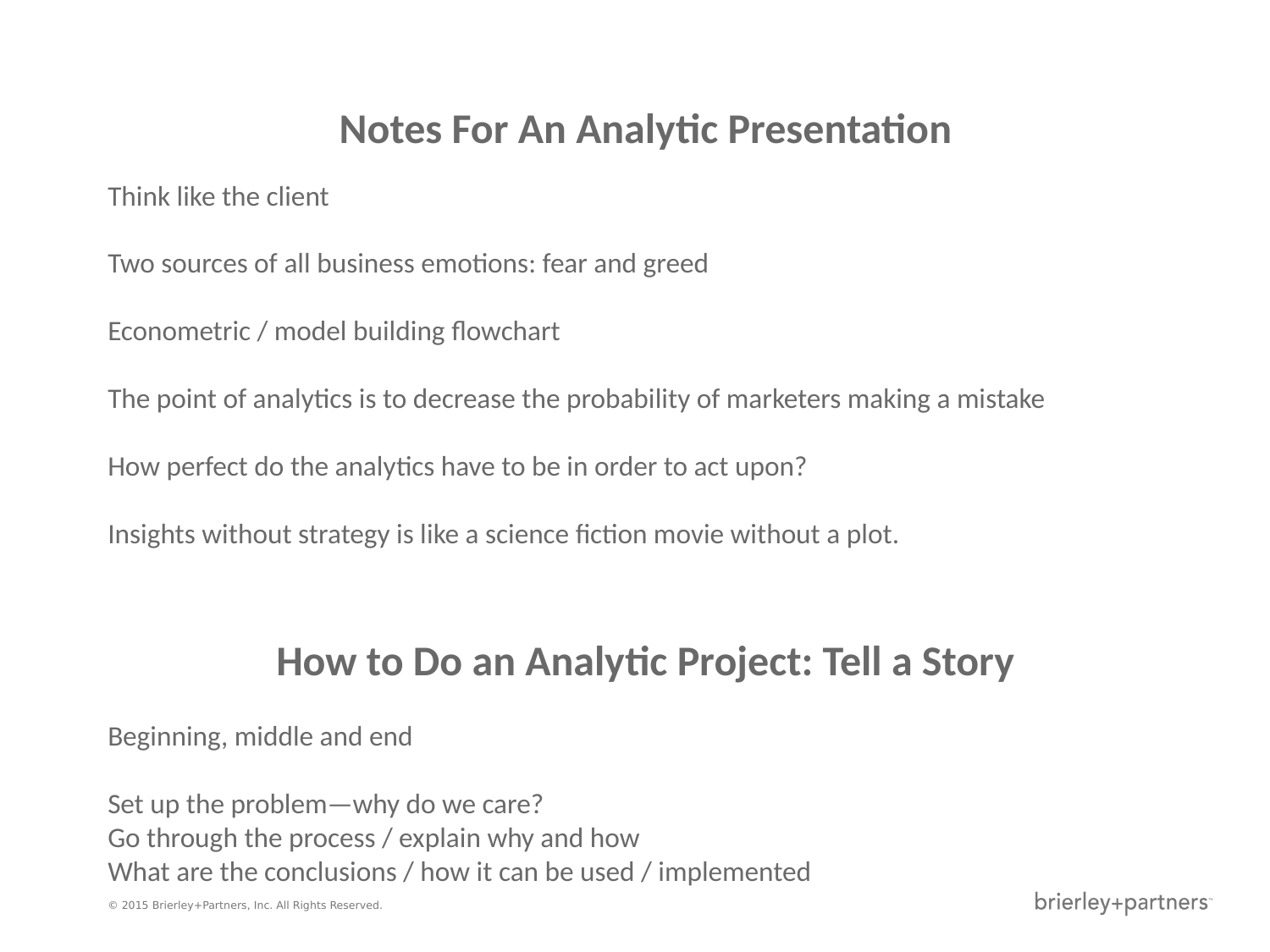

Notes For An Analytic Presentation

Think like the client

Two sources of all business emotions: fear and greed

Econometric / model building flowchart

The point of analytics is to decrease the probability of marketers making a mistake

How perfect do the analytics have to be in order to act upon?

Insights without strategy is like a science fiction movie without a plot.

How to Do an Analytic Project: Tell a Story

Beginning, middle and end

Set up the problem—why do we care?
Go through the process / explain why and how
What are the conclusions / how it can be used / implemented